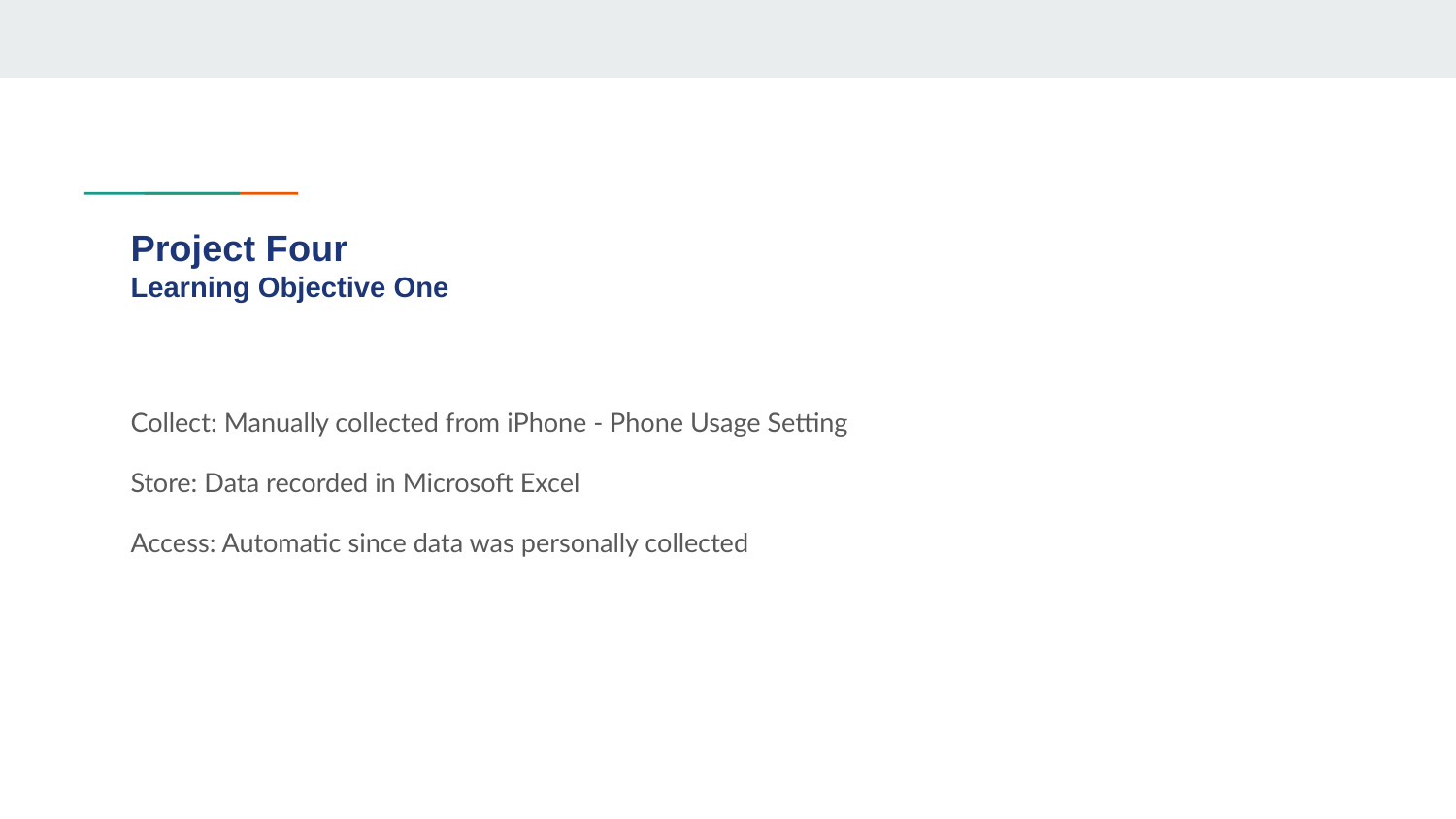

# Project Four
Learning Objective One

Collect: Manually collected from iPhone - Phone Usage Setting
Store: Data recorded in Microsoft Excel
Access: Automatic since data was personally collected